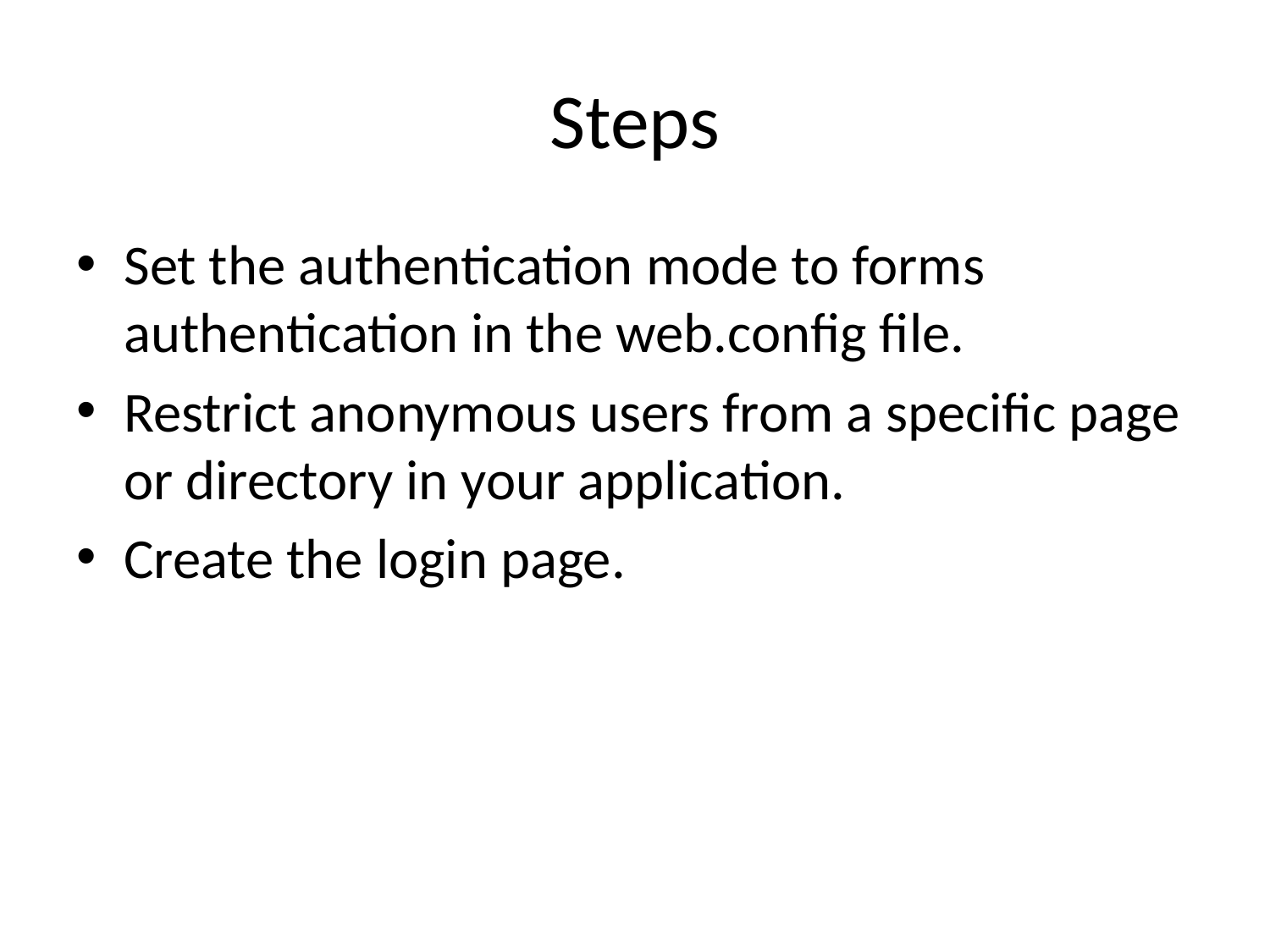

# Steps
Set the authentication mode to forms authentication in the web.config file.
Restrict anonymous users from a specific page or directory in your application.
Create the login page.